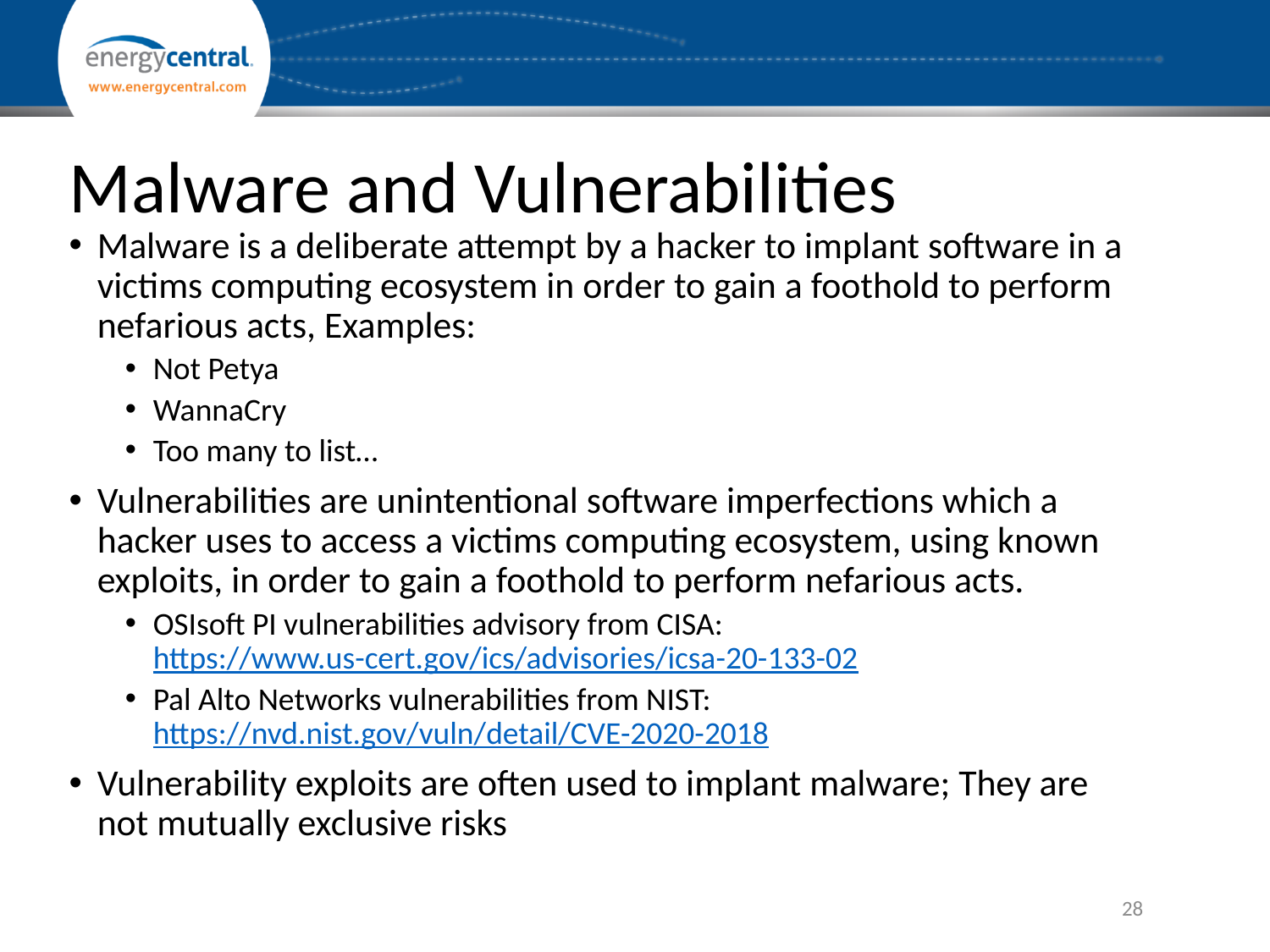

# Malware and Vulnerabilities
Malware is a deliberate attempt by a hacker to implant software in a victims computing ecosystem in order to gain a foothold to perform nefarious acts, Examples:
Not Petya
WannaCry
Too many to list…
Vulnerabilities are unintentional software imperfections which a hacker uses to access a victims computing ecosystem, using known exploits, in order to gain a foothold to perform nefarious acts.
OSIsoft PI vulnerabilities advisory from CISA: https://www.us-cert.gov/ics/advisories/icsa-20-133-02
Pal Alto Networks vulnerabilities from NIST: https://nvd.nist.gov/vuln/detail/CVE-2020-2018
Vulnerability exploits are often used to implant malware; They are not mutually exclusive risks
28